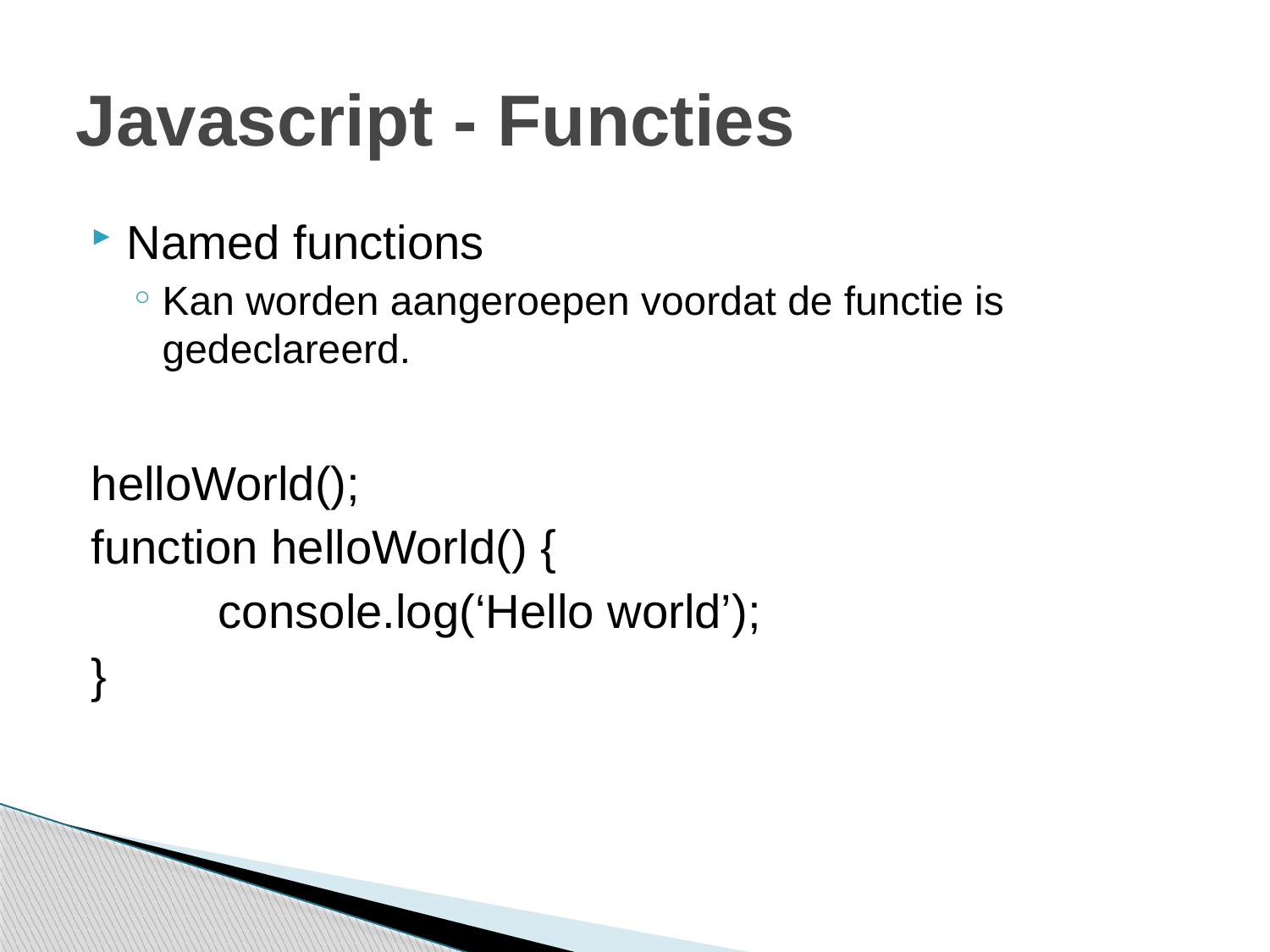

# Javascript - Functies
Named functions
Kan worden aangeroepen voordat de functie is gedeclareerd.

helloWorld();
function helloWorld() {
	console.log(‘Hello world’);
}